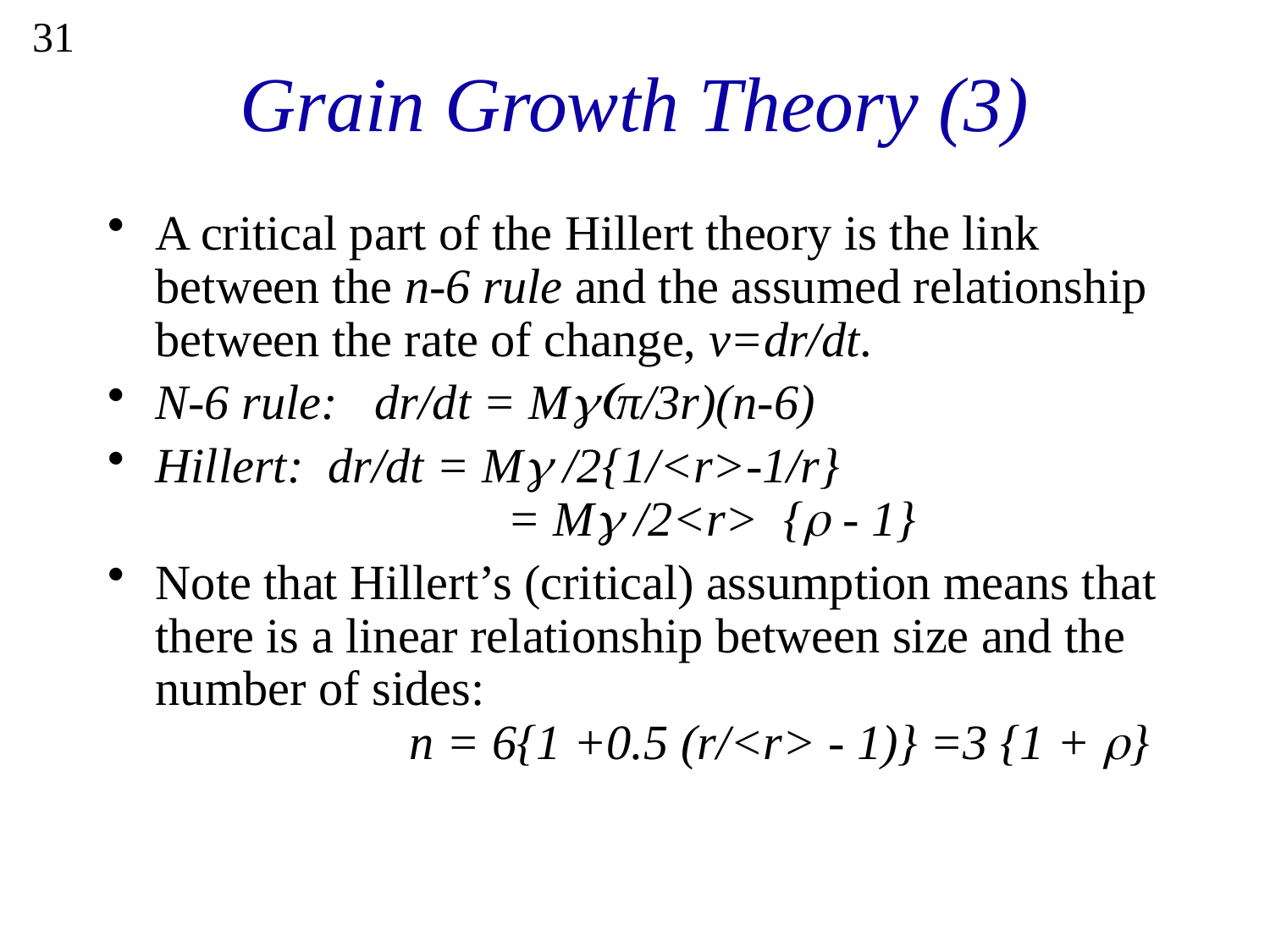

31
# Grain Growth Theory (3)
A critical part of the Hillert theory is the link between the n-6 rule and the assumed relationship between the rate of change, v=dr/dt.
N-6 rule:   dr/dt = Mγ(π/3r)(n-6)
Hillert:  dr/dt = Mγ /2{1/<r>-1/r}
		        = Mγ /2<r>  {ρ - 1}
Note that Hillert’s (critical) assumption means that there is a linear relationship between size and the number of sides:
		n = 6{1 +0.5 (r/<r> - 1)} =3 {1 + ρ}